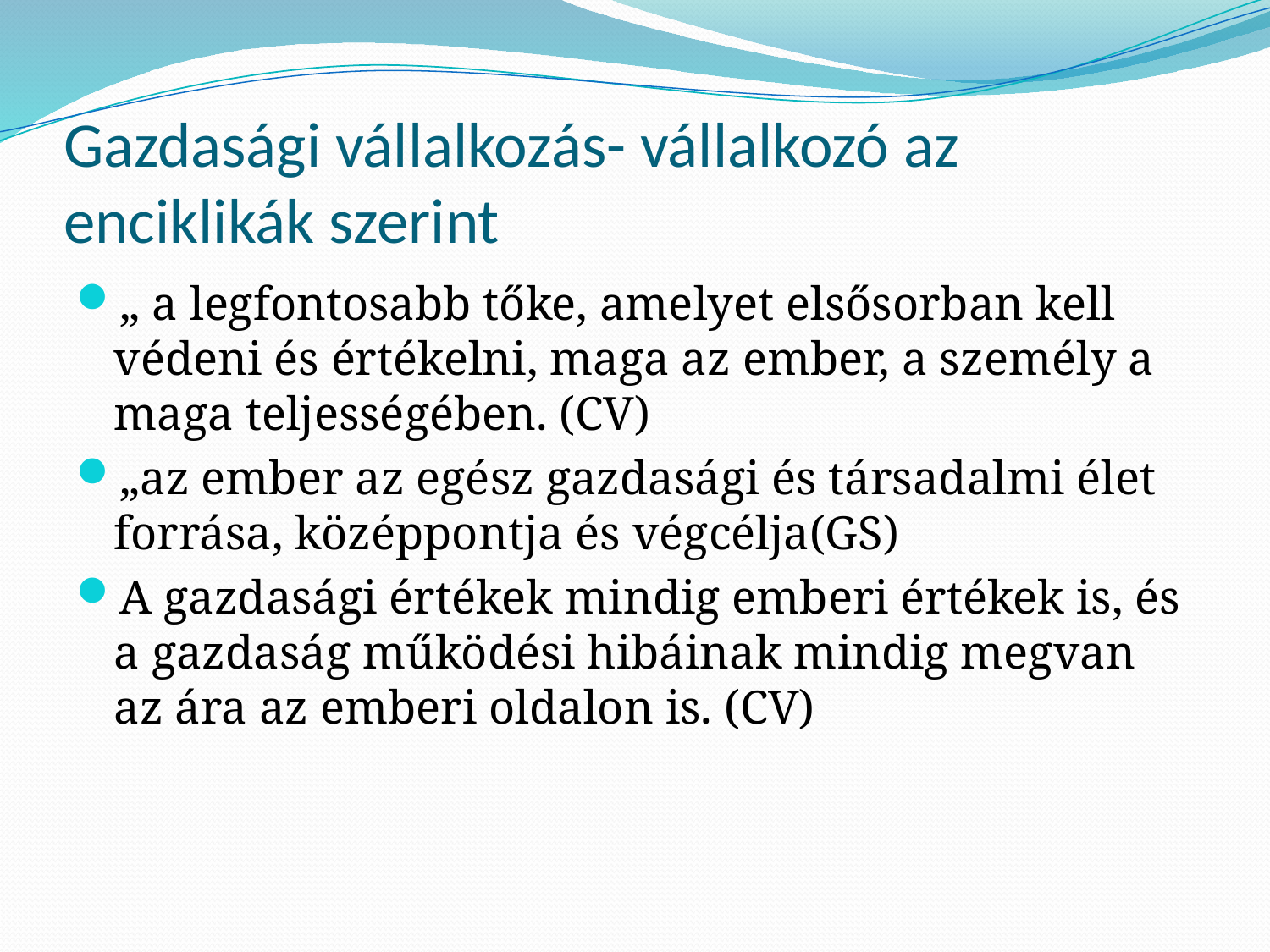

# Gazdasági vállalkozás- vállalkozó az enciklikák szerint
„ a legfontosabb tőke, amelyet elsősorban kell védeni és értékelni, maga az ember, a személy a maga teljességében. (CV)
„az ember az egész gazdasági és társadalmi élet forrása, középpontja és végcélja(GS)
A gazdasági értékek mindig emberi értékek is, és a gazdaság működési hibáinak mindig megvan az ára az emberi oldalon is. (CV)